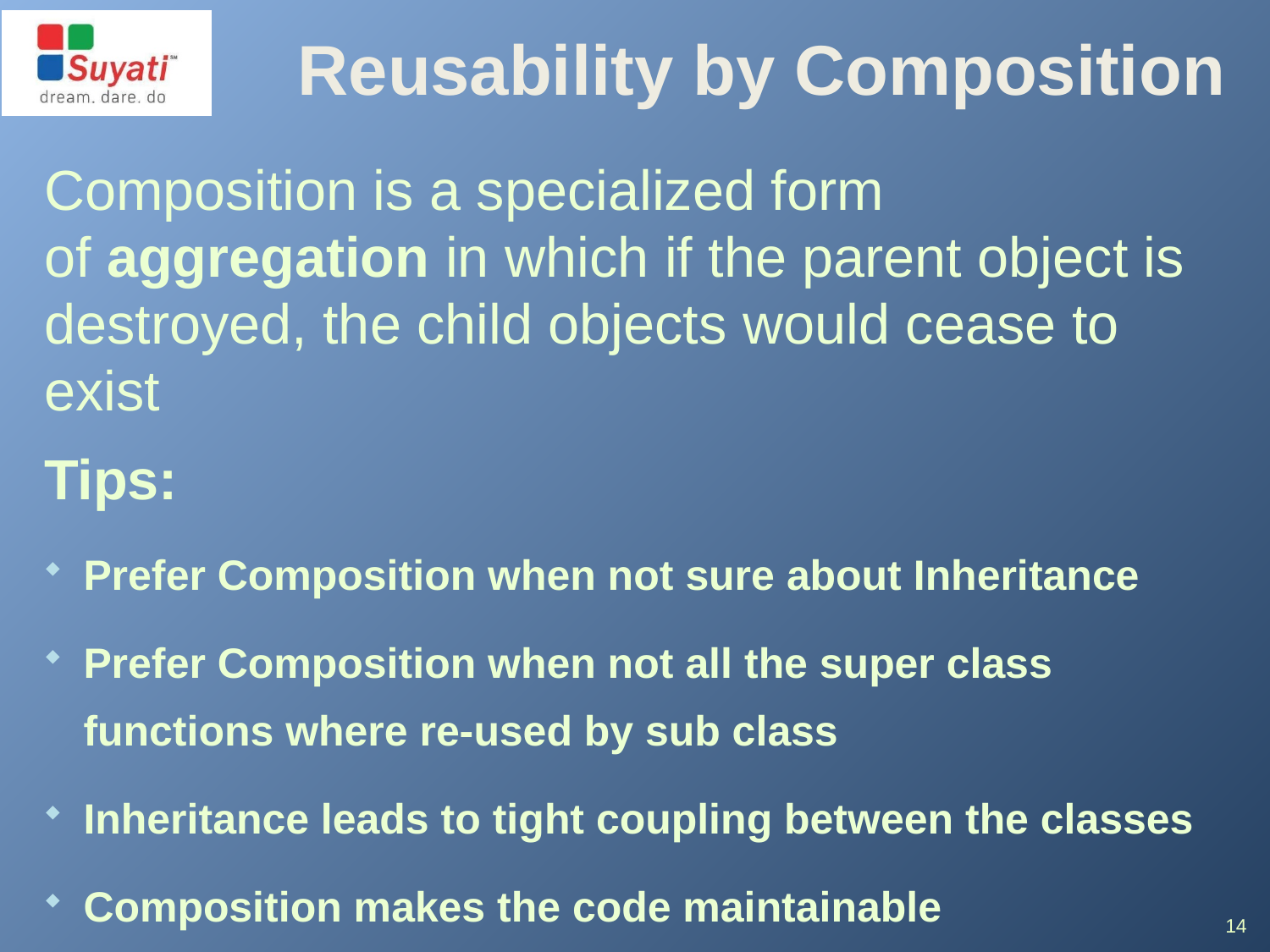

# Reusability by Composition
Composition is a specialized form of aggregation in which if the parent object is destroyed, the child objects would cease to exist
Tips:
Prefer Composition when not sure about Inheritance
Prefer Composition when not all the super class functions where re-used by sub class
Inheritance leads to tight coupling between the classes
Composition makes the code maintainable

14